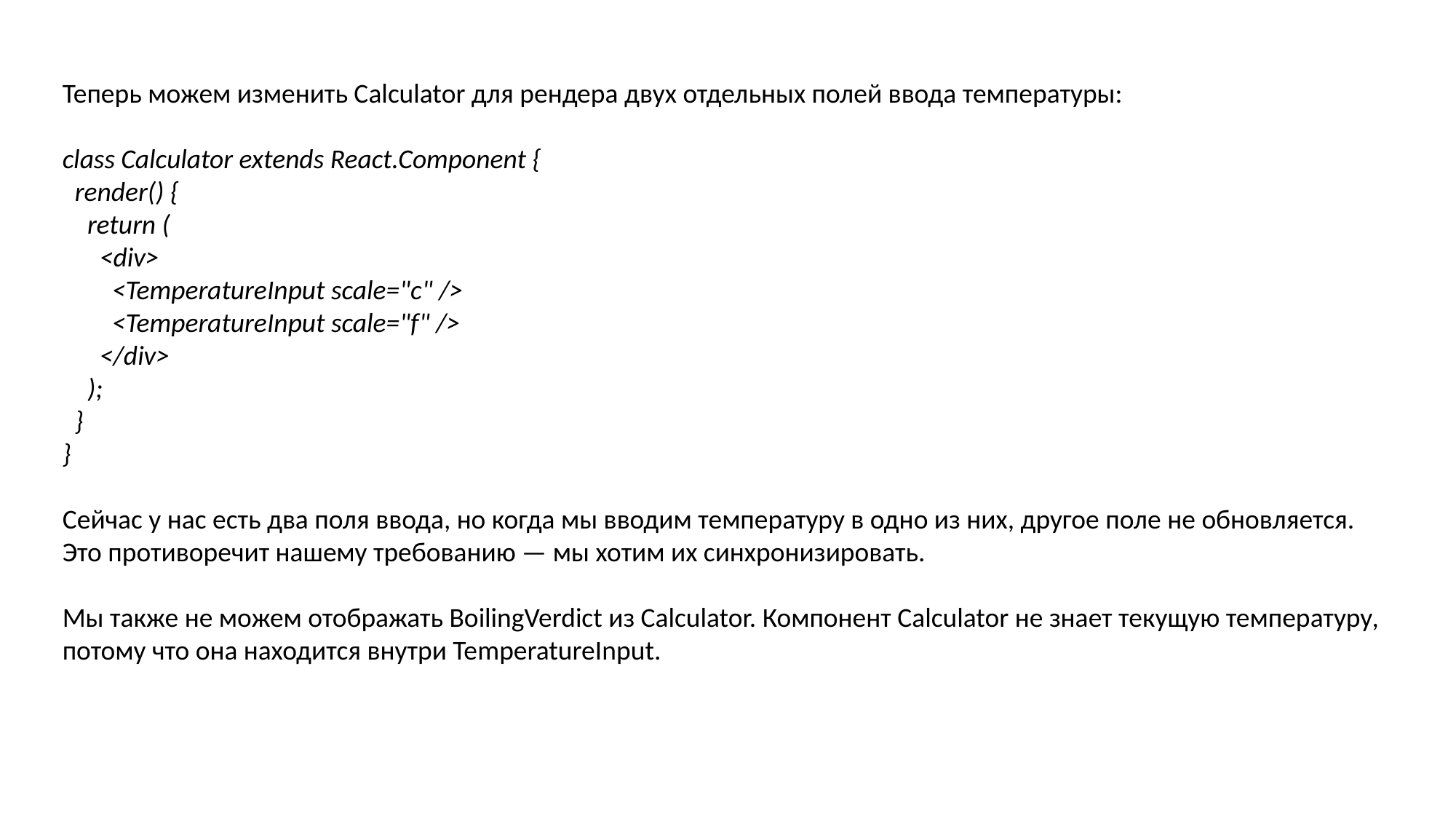

Теперь можем изменить Calculator для рендера двух отдельных полей ввода температуры:

class Calculator extends React.Component {
  render() {
    return (
      <div>
        <TemperatureInput scale="c" />
        <TemperatureInput scale="f" />
      </div>
    );
  }
}

Сейчас у нас есть два поля ввода, но когда мы вводим температуру в одно из них, другое поле не обновляется. Это противоречит нашему требованию — мы хотим их синхронизировать.

Мы также не можем отображать BoilingVerdict из Calculator. Компонент Calculator не знает текущую температуру, потому что она находится внутри TemperatureInput.